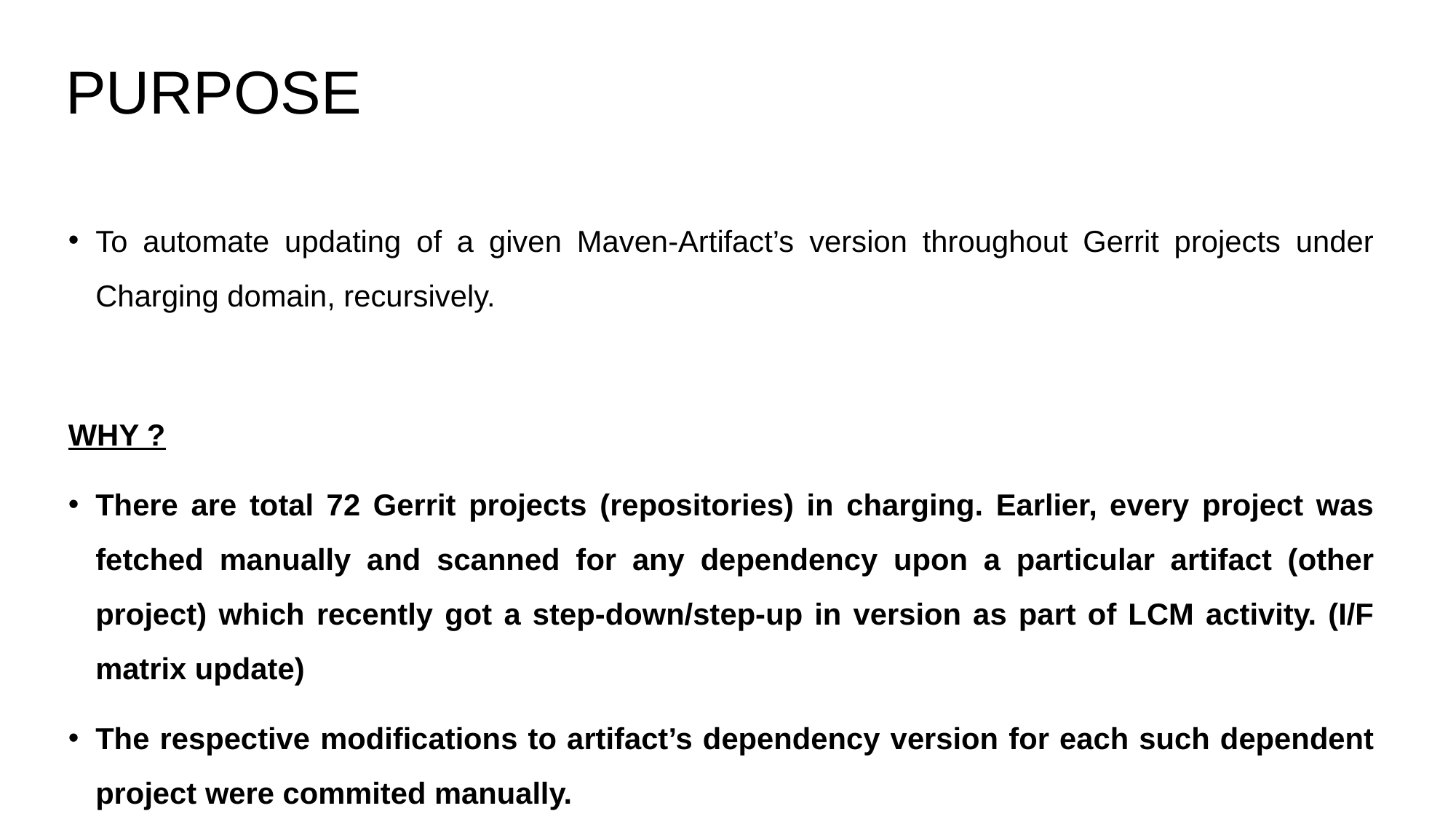

# PURPOSE
To automate updating of a given Maven-Artifact’s version throughout Gerrit projects under Charging domain, recursively.

WHY ?
There are total 72 Gerrit projects (repositories) in charging. Earlier, every project was fetched manually and scanned for any dependency upon a particular artifact (other project) which recently got a step-down/step-up in version as part of LCM activity. (I/F matrix update)
The respective modifications to artifact’s dependency version for each such dependent project were commited manually.